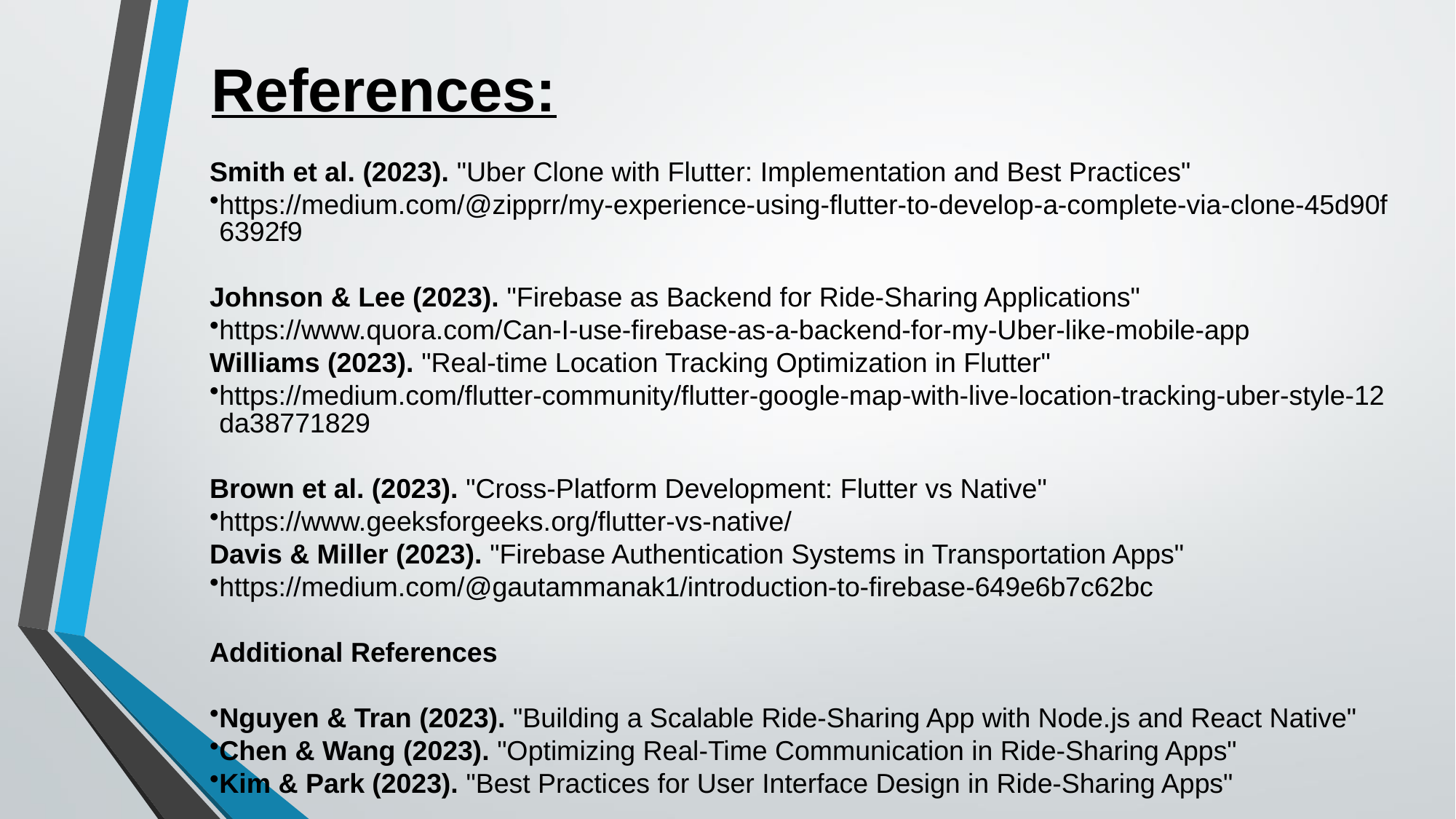

References:
Smith et al. (2023). "Uber Clone with Flutter: Implementation and Best Practices"
https://medium.com/@zipprr/my-experience-using-flutter-to-develop-a-complete-via-clone-45d90f6392f9
Johnson & Lee (2023). "Firebase as Backend for Ride-Sharing Applications"
https://www.quora.com/Can-I-use-firebase-as-a-backend-for-my-Uber-like-mobile-app
Williams (2023). "Real-time Location Tracking Optimization in Flutter"
https://medium.com/flutter-community/flutter-google-map-with-live-location-tracking-uber-style-12da38771829
Brown et al. (2023). "Cross-Platform Development: Flutter vs Native"
https://www.geeksforgeeks.org/flutter-vs-native/
Davis & Miller (2023). "Firebase Authentication Systems in Transportation Apps"
https://medium.com/@gautammanak1/introduction-to-firebase-649e6b7c62bc

Additional References

Nguyen & Tran (2023). "Building a Scalable Ride-Sharing App with Node.js and React Native"
Chen & Wang (2023). "Optimizing Real-Time Communication in Ride-Sharing Apps"
Kim & Park (2023). "Best Practices for User Interface Design in Ride-Sharing Apps"